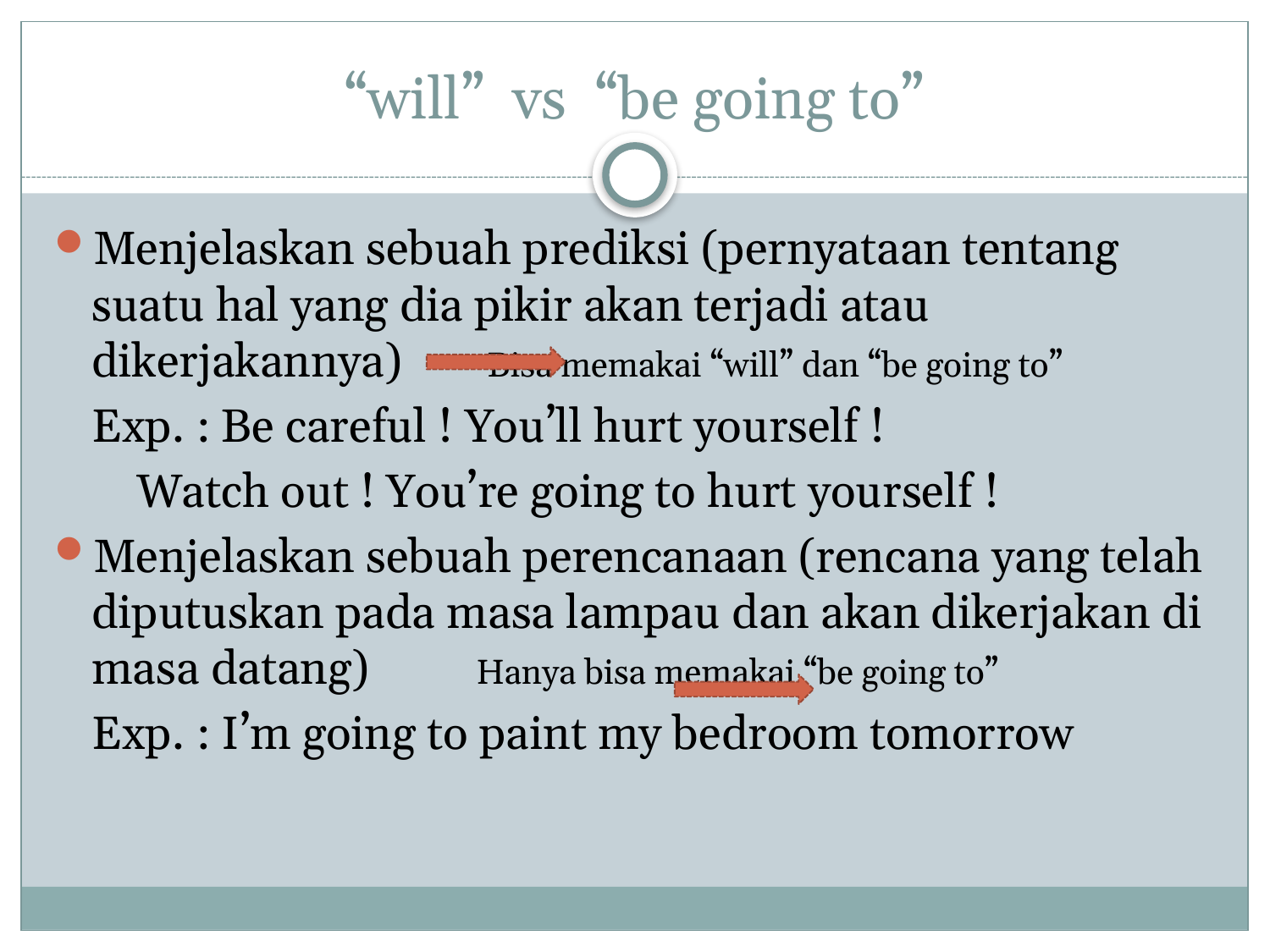

# “will”  vs  “be going to”
Menjelaskan sebuah prediksi (pernyataan tentang suatu hal yang dia pikir akan terjadi atau dikerjakannya) 		  Bisa memakai “will” dan “be going to”
	Exp. : Be careful ! You’ll hurt yourself !
		    Watch out ! You’re going to hurt yourself !
Menjelaskan sebuah perencanaan (rencana yang telah diputuskan pada masa lampau dan akan dikerjakan di masa datang) 		 Hanya bisa memakai “be going to”
	Exp. : I’m going to paint my bedroom tomorrow